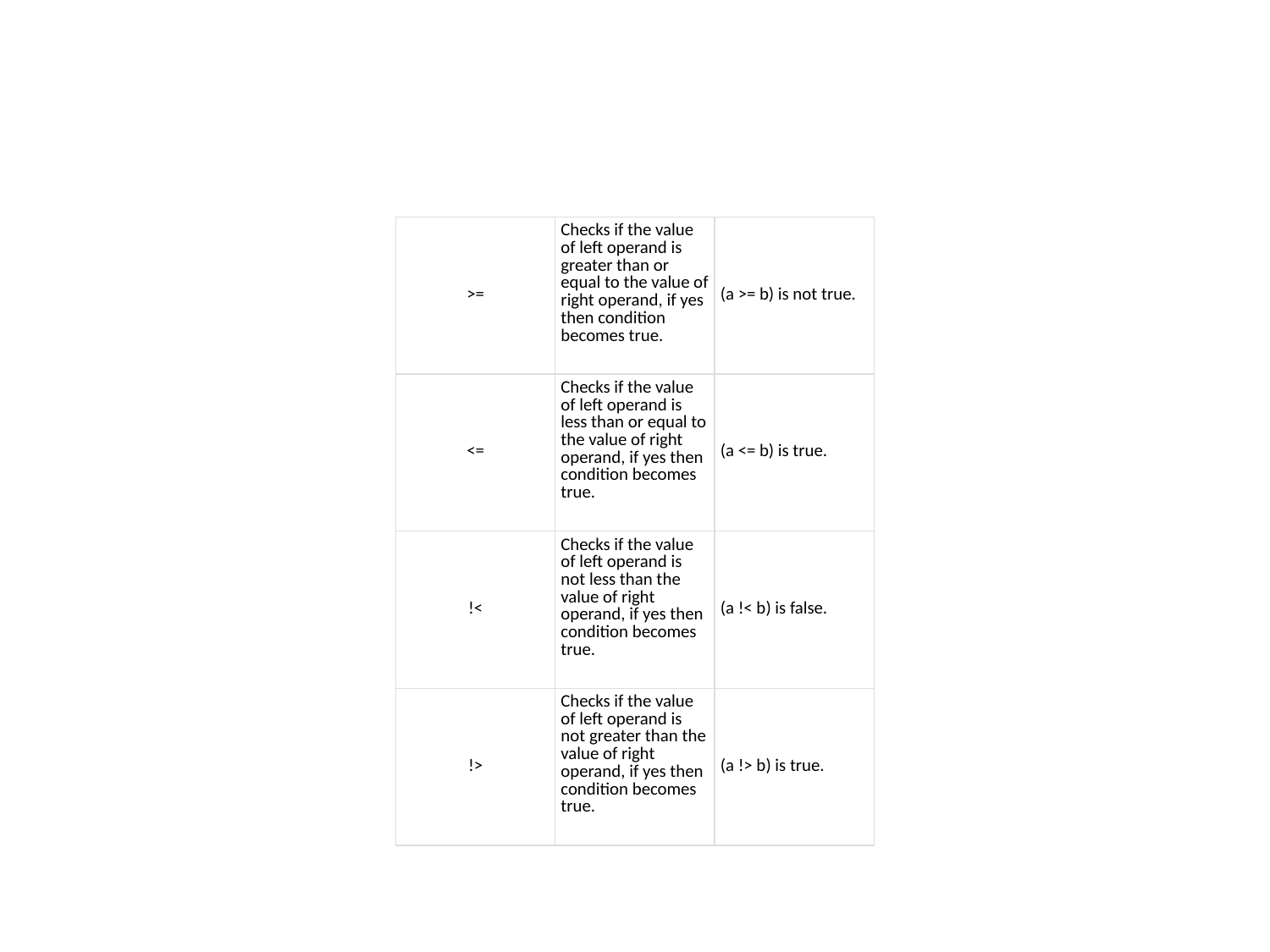

#
| >= | Checks if the value of left operand is greater than or equal to the value of right operand, if yes then condition becomes true. | (a >= b) is not true. |
| --- | --- | --- |
| <= | Checks if the value of left operand is less than or equal to the value of right operand, if yes then condition becomes true. | (a <= b) is true. |
| !< | Checks if the value of left operand is not less than the value of right operand, if yes then condition becomes true. | (a !< b) is false. |
| !> | Checks if the value of left operand is not greater than the value of right operand, if yes then condition becomes true. | (a !> b) is true. |